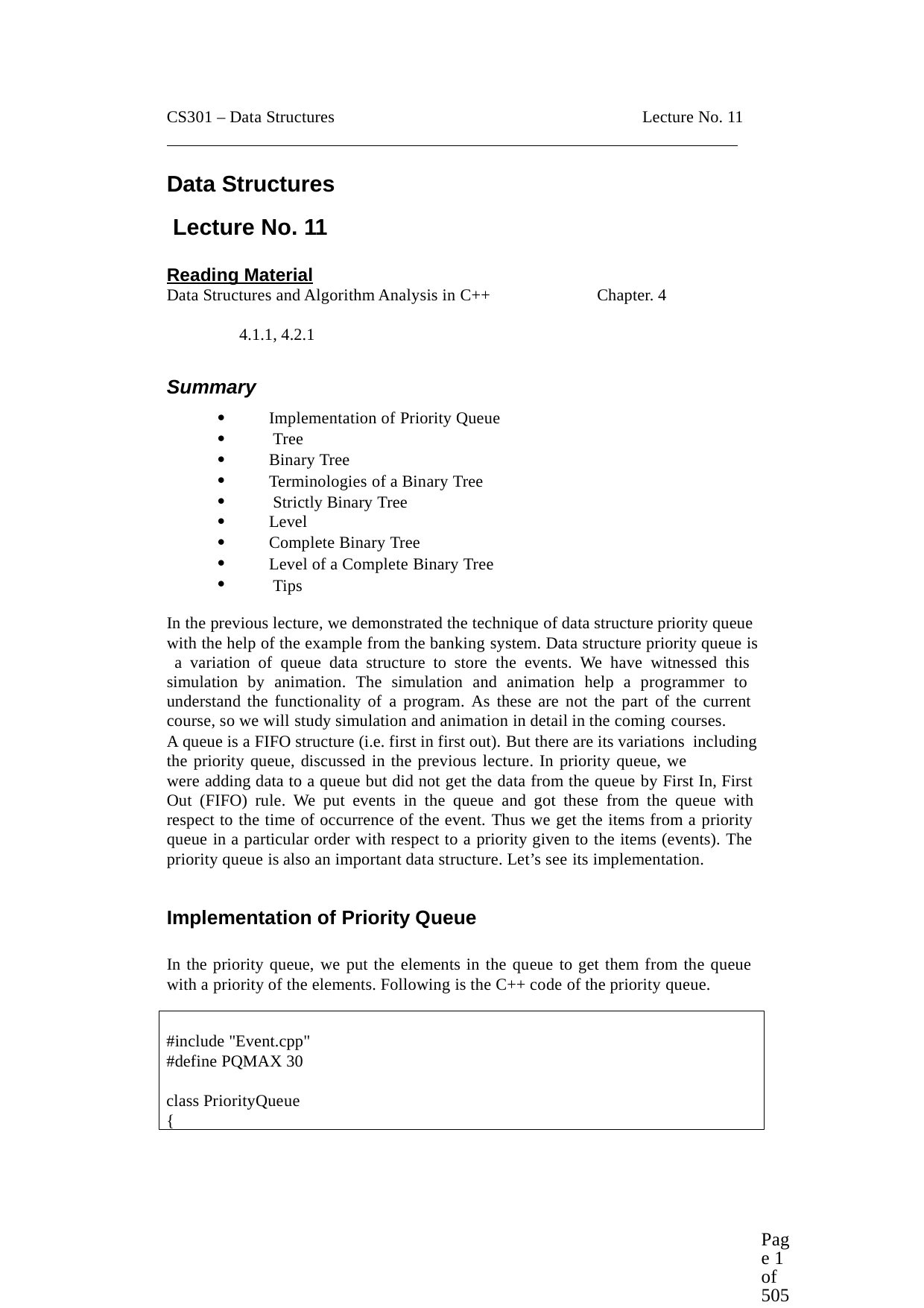

CS301 – Data Structures
Lecture No. 11

Data Structures  Lecture No. 11
Reading Material
Data Structures and Algorithm Analysis in C++
Chapter. 4
4.1.1, 4.2.1
Summary
•
•
•
•
•
•
•
•
•
Implementation of Priority Queue  Tree
Binary Tree
Terminologies of a Binary Tree  Strictly Binary Tree
Level
Complete Binary Tree
Level of a Complete Binary Tree  Tips
In the previous lecture, we demonstrated the technique of data structure priority queue  with the help of the example from the banking system. Data structure priority queue is  a variation of queue data structure to store the events. We have witnessed this  simulation by animation. The simulation and animation help a programmer to  understand the functionality of a program. As these are not the part of the current  course, so we will study simulation and animation in detail in the coming courses.
A queue is a FIFO structure (i.e. first in first out). But there are its variations  including the priority queue, discussed in the previous lecture. In priority queue, we
were adding data to a queue but did not get the data from the queue by First In, First  Out (FIFO) rule. We put events in the queue and got these from the queue with
respect to the time of occurrence of the event. Thus we get the items from a priority  queue in a particular order with respect to a priority given to the items (events). The  priority queue is also an important data structure. Let’s see its implementation.

Implementation of Priority Queue

In the priority queue, we put the elements in the queue to get them from the queue  with a priority of the elements. Following is the C++ code of the priority queue.

#include "Event.cpp"
#define PQMAX 30

class PriorityQueue
{
Page 1 of 505